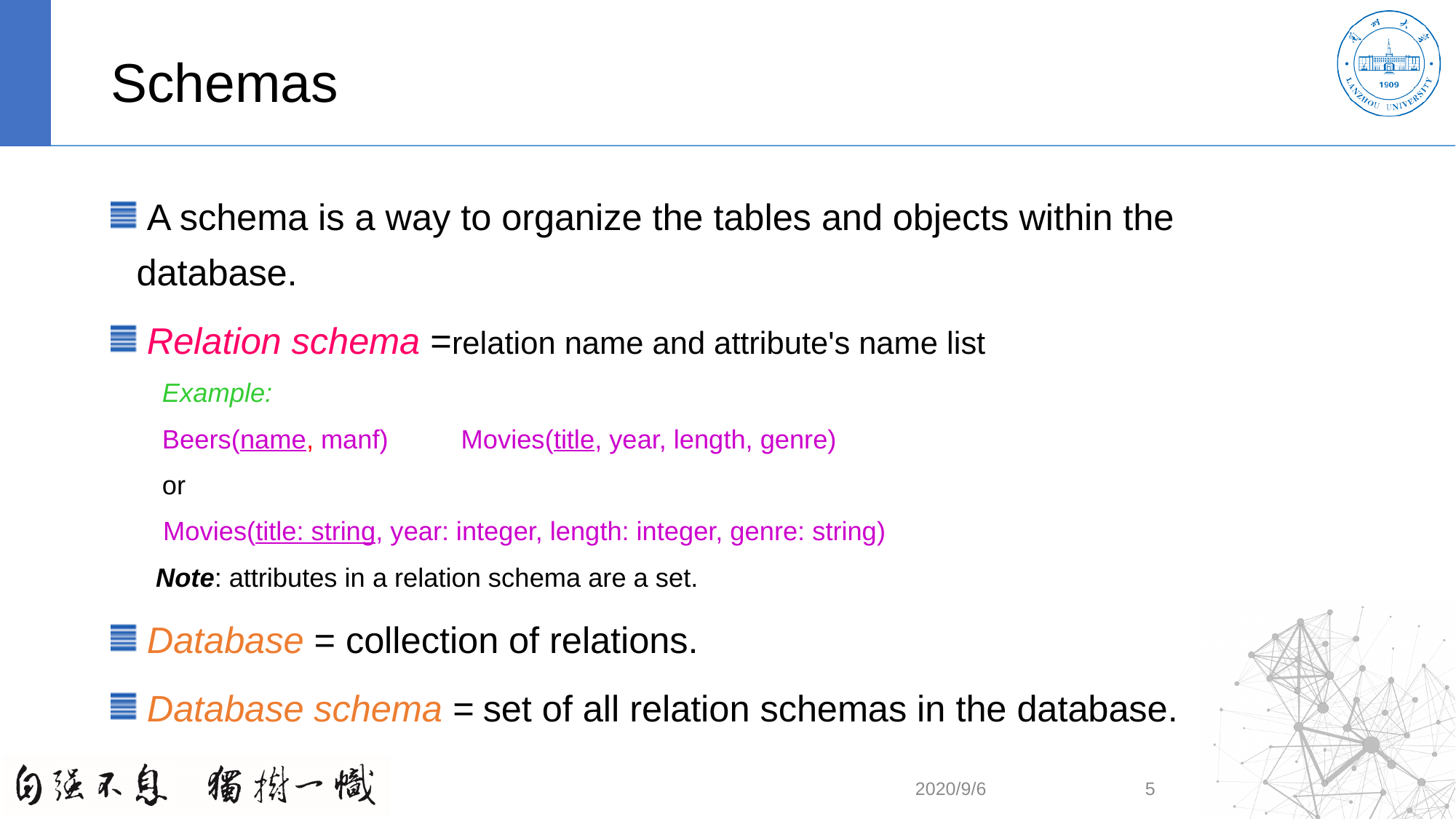

# Schemas
 A schema is a way to organize the tables and objects within the database.
 Relation schema =relation name and attribute's name list
Example:
Beers(name, manf)          Movies(title, year, length, genre)
	or
    Movies(title: string, year: integer, length: integer, genre: string)
   Note: attributes in a relation schema are a set.
 Database = collection of relations.
 Database schema = set of all relation schemas in the database.

2020/9/6
5